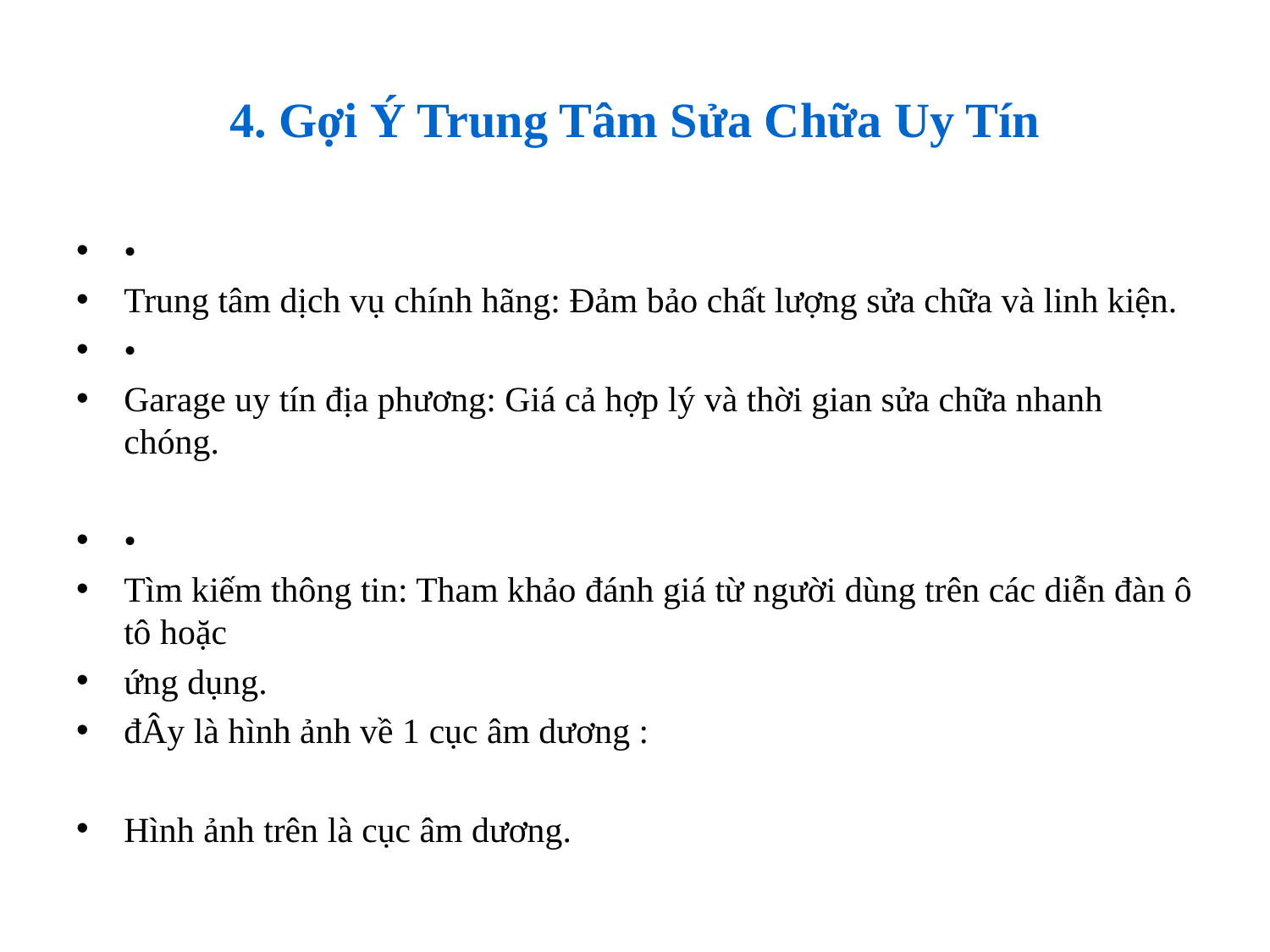

# 4. Gợi Ý Trung Tâm Sửa Chữa Uy Tín
•
Trung tâm dịch vụ chính hãng: Đảm bảo chất lượng sửa chữa và linh kiện.
•
Garage uy tín địa phương: Giá cả hợp lý và thời gian sửa chữa nhanh chóng.

•
Tìm kiếm thông tin: Tham khảo đánh giá từ người dùng trên các diễn đàn ô tô hoặc
ứng dụng.
đÂy là hình ảnh về 1 cục âm dương :

Hình ảnh trên là cục âm dương.